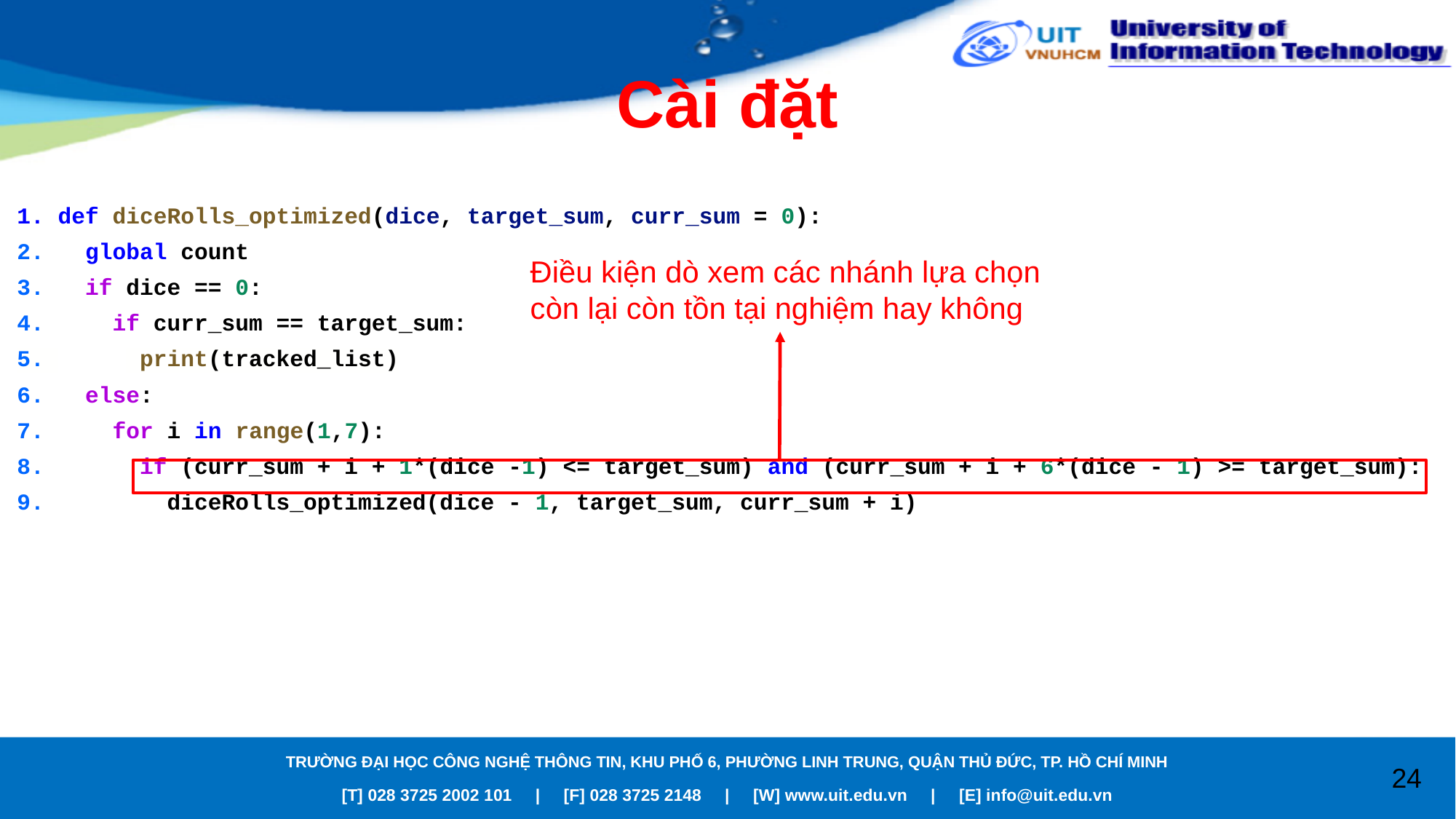

# Cài đặt
1. def diceRolls_optimized(dice, target_sum, curr_sum = 0):
2.   global count
3.   if dice == 0:
4.     if curr_sum == target_sum:
5. 	 print(tracked_list)
6.   else:
7.     for i in range(1,7):
8.       if (curr_sum + i + 1*(dice -1) <= target_sum) and (curr_sum + i + 6*(dice - 1) >= target_sum):
9.         diceRolls_optimized(dice - 1, target_sum, curr_sum + i)
Điều kiện dò xem các nhánh lựa chọn còn lại còn tồn tại nghiệm hay không